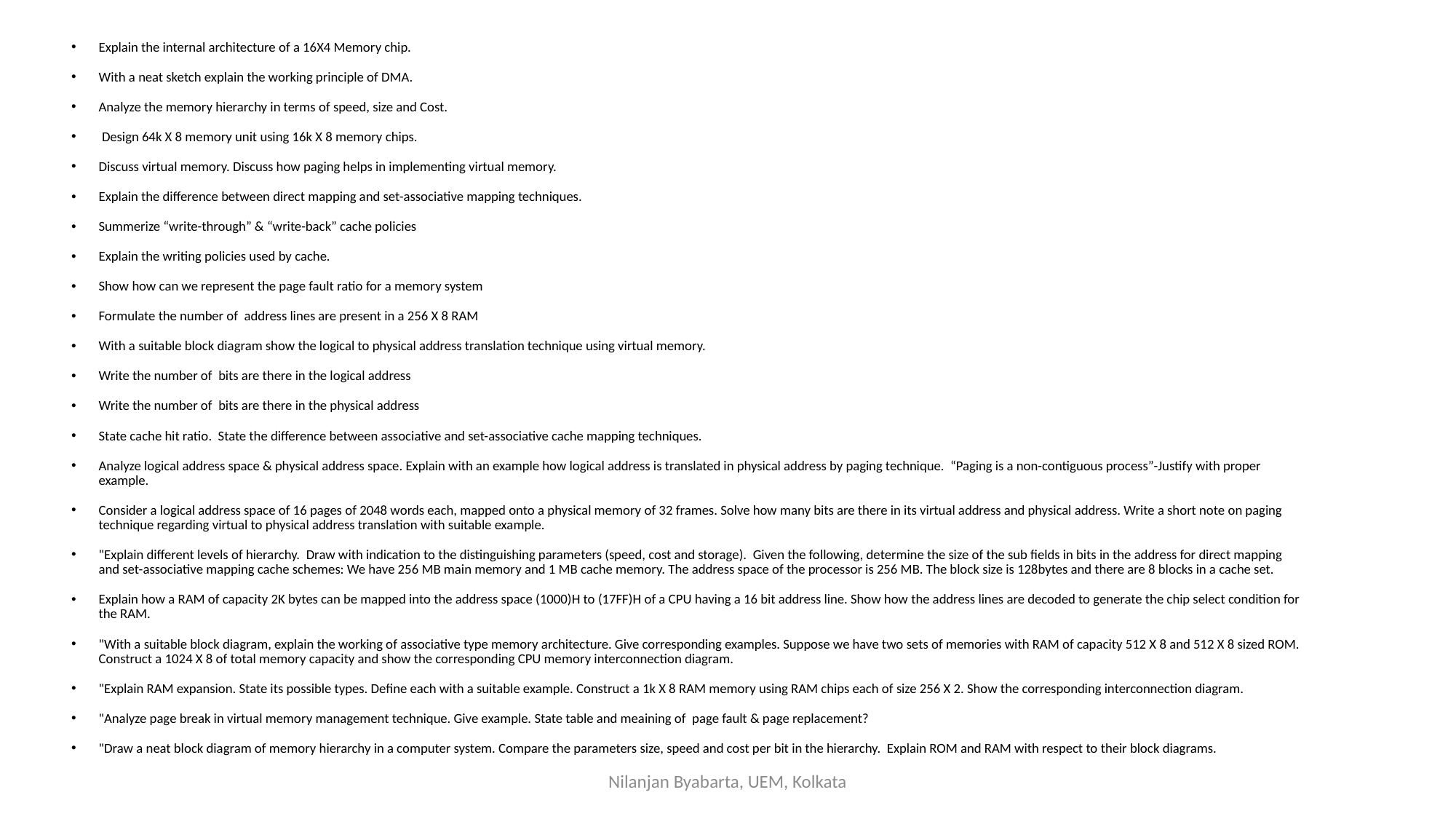

Explain the internal architecture of a 16X4 Memory chip.
With a neat sketch explain the working principle of DMA.
Analyze the memory hierarchy in terms of speed, size and Cost.
 Design 64k X 8 memory unit using 16k X 8 memory chips.
Discuss virtual memory. Discuss how paging helps in implementing virtual memory.
Explain the difference between direct mapping and set-associative mapping techniques.
Summerize “write-through” & “write-back” cache policies
Explain the writing policies used by cache.
Show how can we represent the page fault ratio for a memory system
Formulate the number of  address lines are present in a 256 X 8 RAM
With a suitable block diagram show the logical to physical address translation technique using virtual memory.
Write the number of  bits are there in the logical address
Write the number of  bits are there in the physical address
State cache hit ratio.  State the difference between associative and set-associative cache mapping techniques.
Analyze logical address space & physical address space. Explain with an example how logical address is translated in physical address by paging technique.  “Paging is a non-contiguous process”-Justify with proper example.
Consider a logical address space of 16 pages of 2048 words each, mapped onto a physical memory of 32 frames. Solve how many bits are there in its virtual address and physical address. Write a short note on paging technique regarding virtual to physical address translation with suitable example.
"Explain different levels of hierarchy.  Draw with indication to the distinguishing parameters (speed, cost and storage).  Given the following, determine the size of the sub fields in bits in the address for direct mapping and set-associative mapping cache schemes: We have 256 MB main memory and 1 MB cache memory. The address space of the processor is 256 MB. The block size is 128bytes and there are 8 blocks in a cache set.
Explain how a RAM of capacity 2K bytes can be mapped into the address space (1000)H to (17FF)H of a CPU having a 16 bit address line. Show how the address lines are decoded to generate the chip select condition for the RAM.
"With a suitable block diagram, explain the working of associative type memory architecture. Give corresponding examples. Suppose we have two sets of memories with RAM of capacity 512 X 8 and 512 X 8 sized ROM. Construct a 1024 X 8 of total memory capacity and show the corresponding CPU memory interconnection diagram.
"Explain RAM expansion. State its possible types. Define each with a suitable example. Construct a 1k X 8 RAM memory using RAM chips each of size 256 X 2. Show the corresponding interconnection diagram.
"Analyze page break in virtual memory management technique. Give example. State table and meaining of  page fault & page replacement?
"Draw a neat block diagram of memory hierarchy in a computer system. Compare the parameters size, speed and cost per bit in the hierarchy.  Explain ROM and RAM with respect to their block diagrams.

Nilanjan Byabarta, UEM, Kolkata